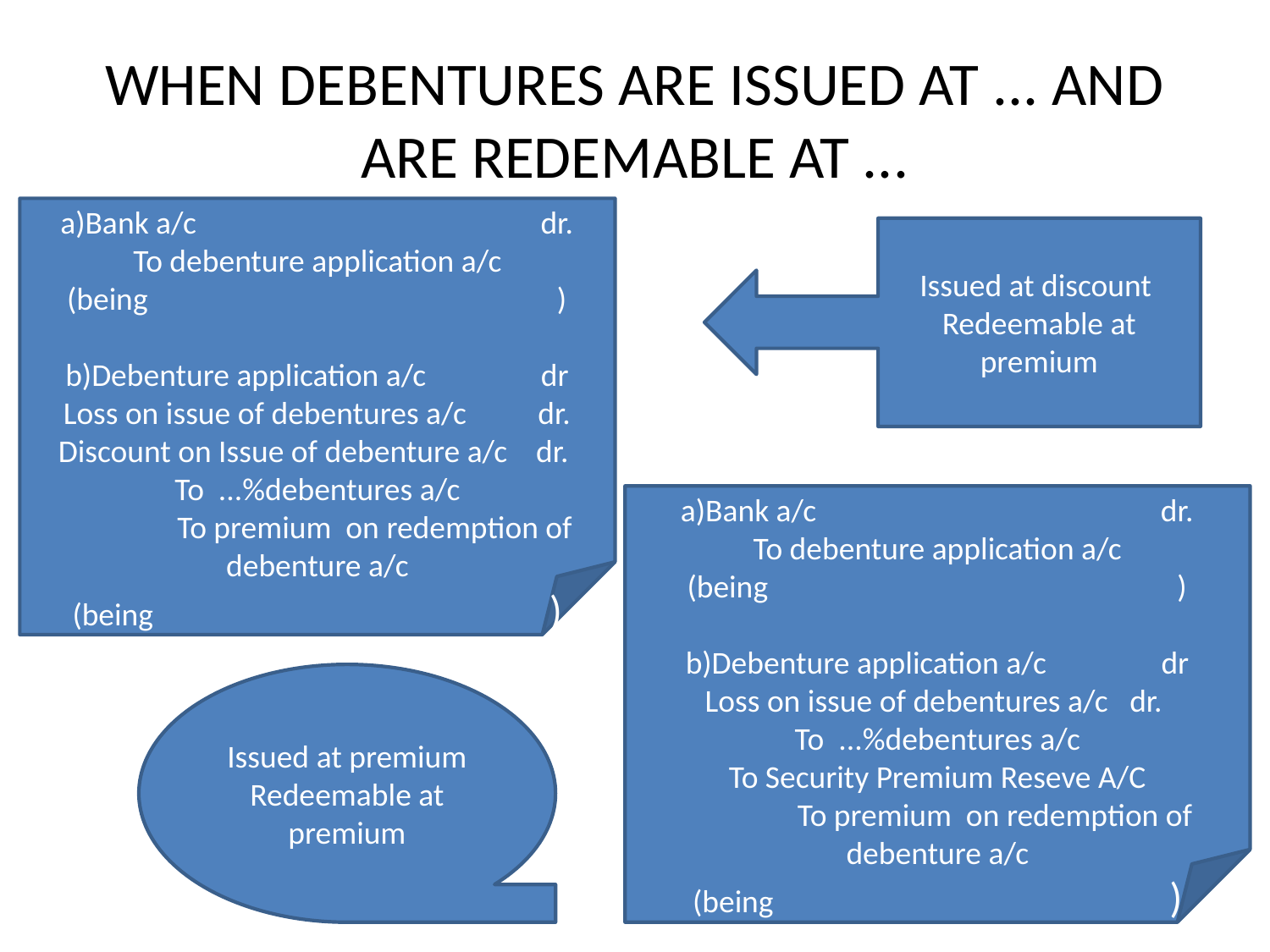

# WHEN DEBENTURES ARE ISSUED AT ... AND ARE REDEMABLE AT ...

a)Bank a/c                                                dr.
To debenture application a/c
(being                                                         )

b)Debenture application a/c                dr
Loss on issue of debentures a/c          dr.
Discount on Issue of debenture a/c    dr.
To  ...%debentures a/c
                To premium  on redemption of debenture a/c
(being                                                       )
Issued at discount
Redeemable at premium

a)Bank a/c                                                dr.
To debenture application a/c
(being                                                         )

b)Debenture application a/c                dr
Loss on issue of debentures a/c   dr.
To  ...%debentures a/c
To Security Premium Reseve A/C
                To premium  on redemption of debenture a/c
(being                                                       )
Issued at premium Redeemable at premium